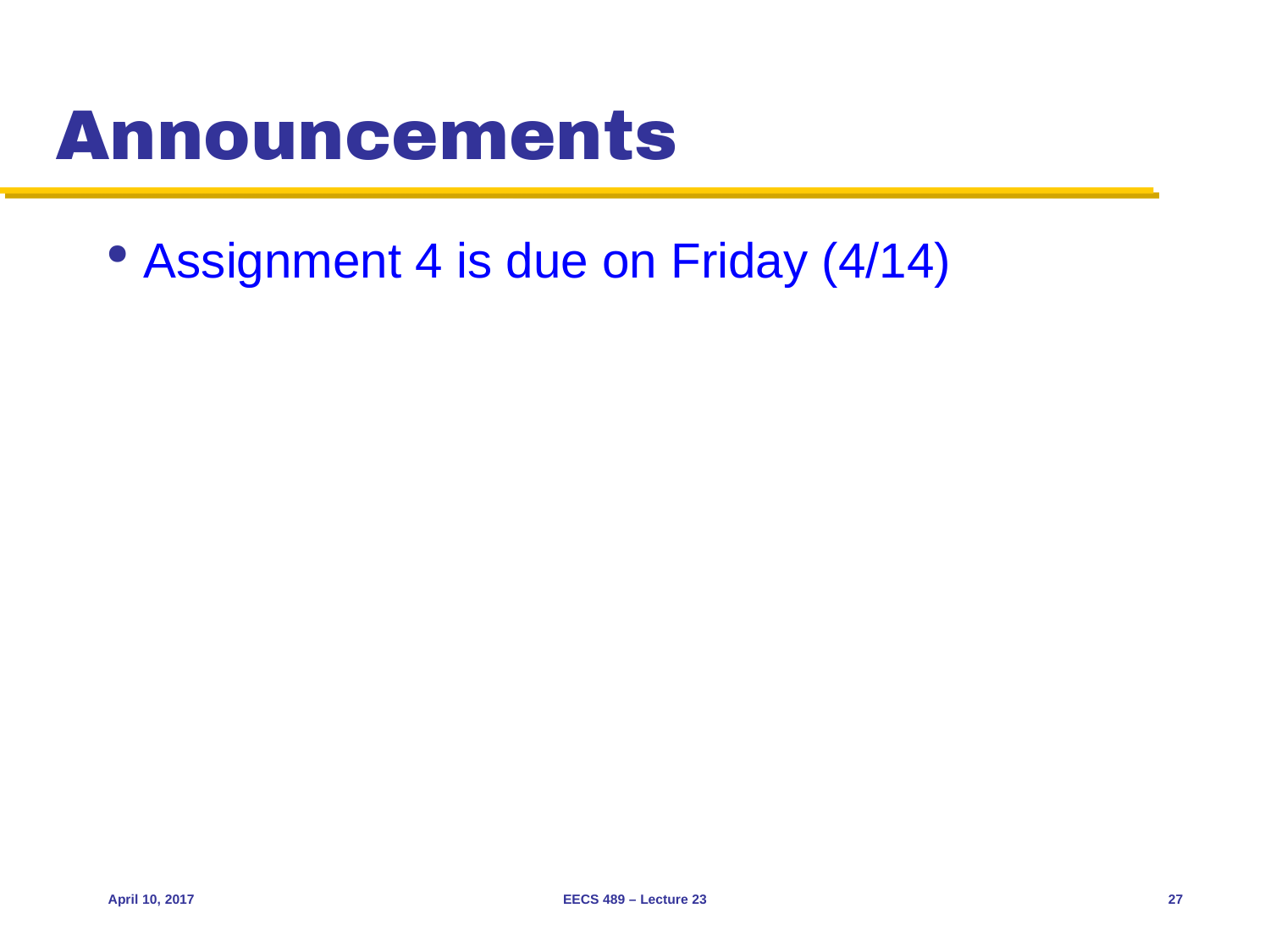

# Announcements
Assignment 4 is due on Friday (4/14)
April 10, 2017
EECS 489 – Lecture 23
27